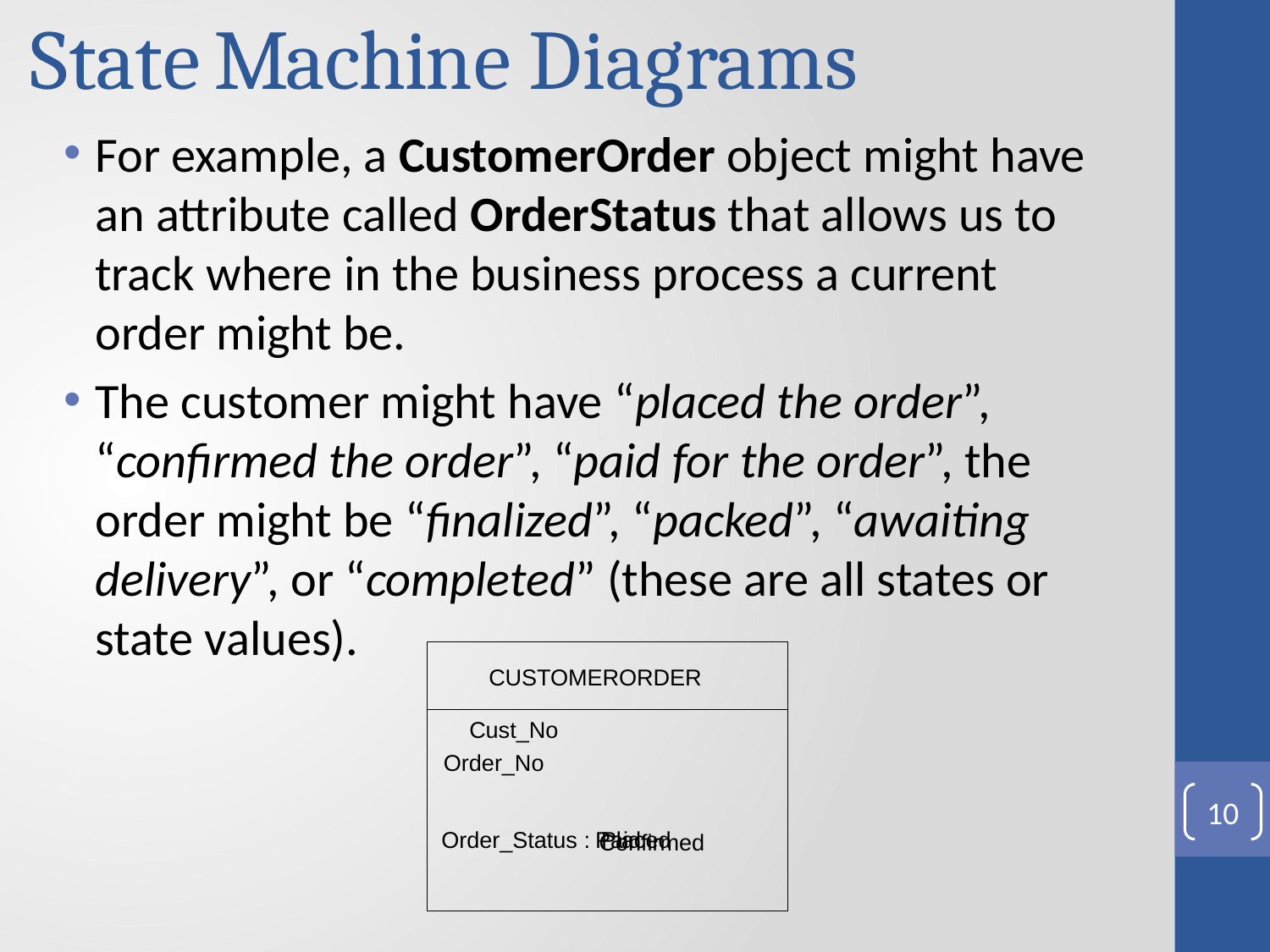

# State Machine Diagrams
For example, a CustomerOrder object might have an attribute called OrderStatus that allows us to track where in the business process a current order might be.
The customer might have “placed the order”, “confirmed the order”, “paid for the order”, the order might be “finalized”, “packed”, “awaiting delivery”, or “completed” (these are all states or state values).

CustomerOrder

Cust_No
Order_Status :
Order_No
10
Paid
Placed
Confirmed